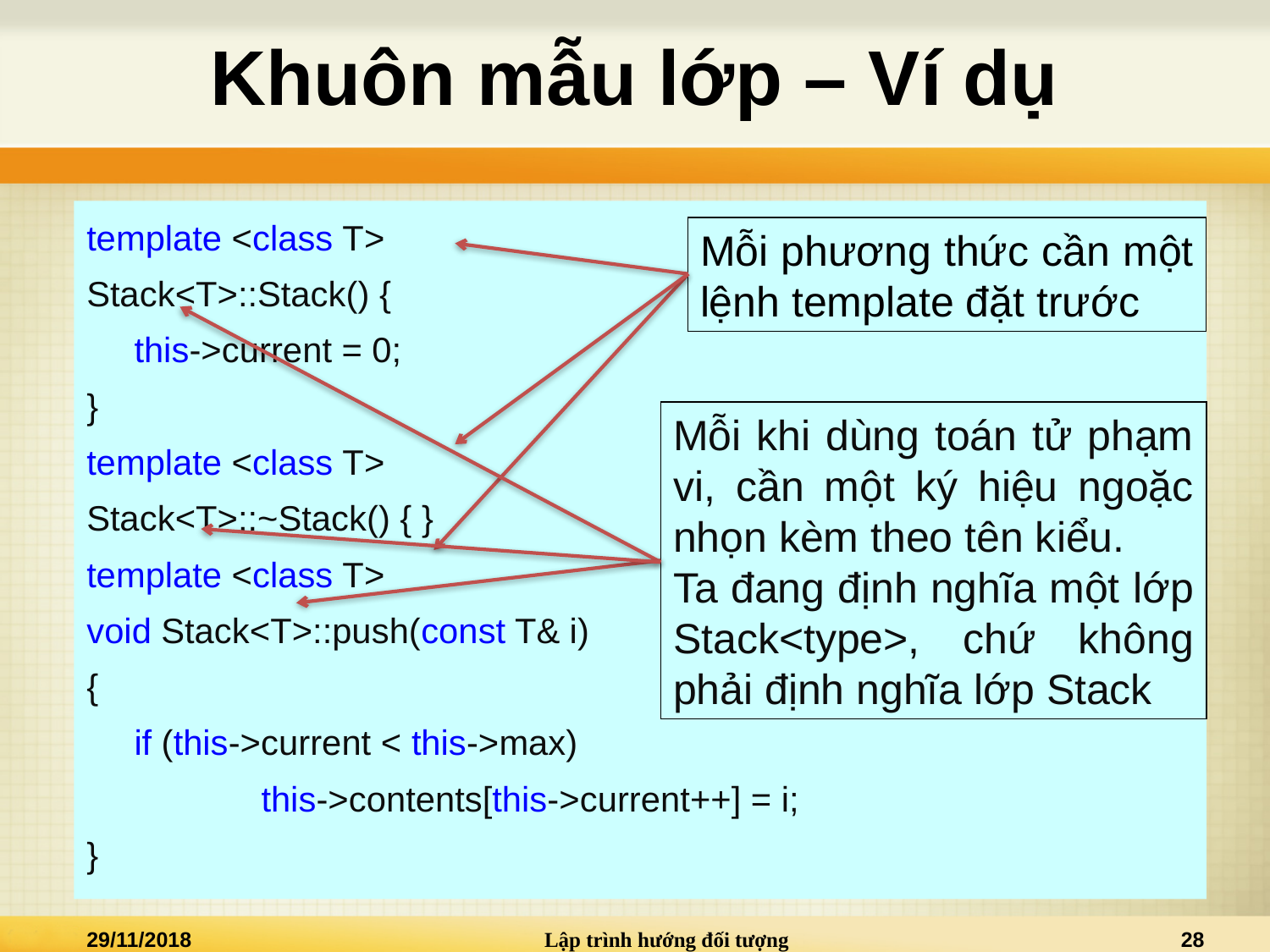

# Khuôn mẫu lớp – Ví dụ
template <class T>
Stack<T>::Stack() {
	this->current = 0;
}
template <class T>
Stack<T>::~Stack() { }
template <class T>
void Stack<T>::push(const T& i)
{
	if (this->current < this->max)
		this->contents[this->current++] = i;
}
Mỗi phương thức cần một lệnh template đặt trước
Mỗi khi dùng toán tử phạm vi, cần một ký hiệu ngoặc nhọn kèm theo tên kiểu.
Ta đang định nghĩa một lớp Stack<type>, chứ không phải định nghĩa lớp Stack
29/11/2018
Lập trình hướng đối tượng
28